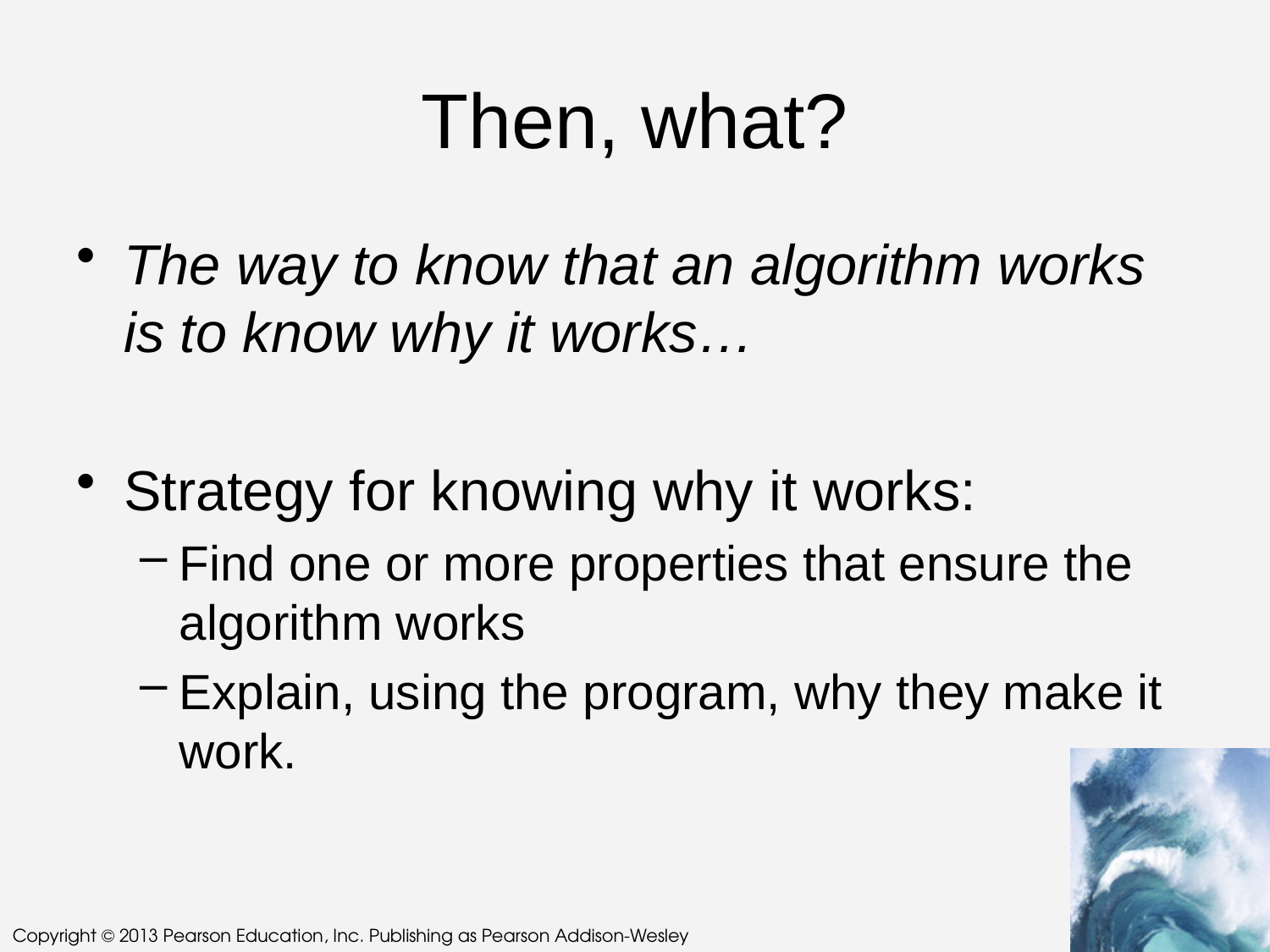

# Then, what?
The way to know that an algorithm works is to know why it works…

Strategy for knowing why it works:
Find one or more properties that ensure the algorithm works
Explain, using the program, why they make it work.